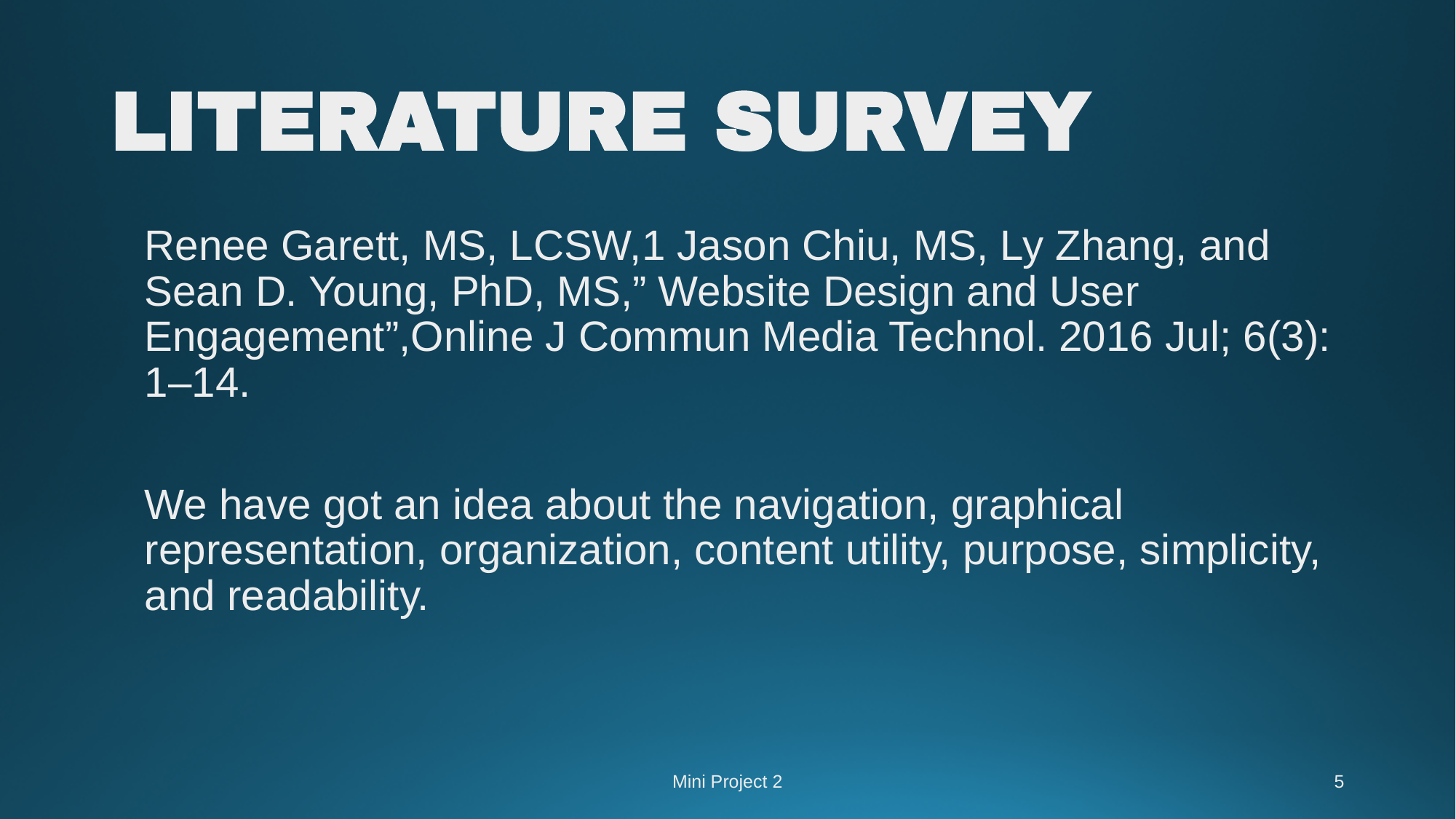

# LITERATURE SURVEY
Renee Garett, MS, LCSW,1 Jason Chiu, MS, Ly Zhang, and Sean D. Young, PhD, MS,” Website Design and User Engagement”,Online J Commun Media Technol. 2016 Jul; 6(3): 1–14.

We have got an idea about the navigation, graphical representation, organization, content utility, purpose, simplicity, and readability.
Mini Project 2
5